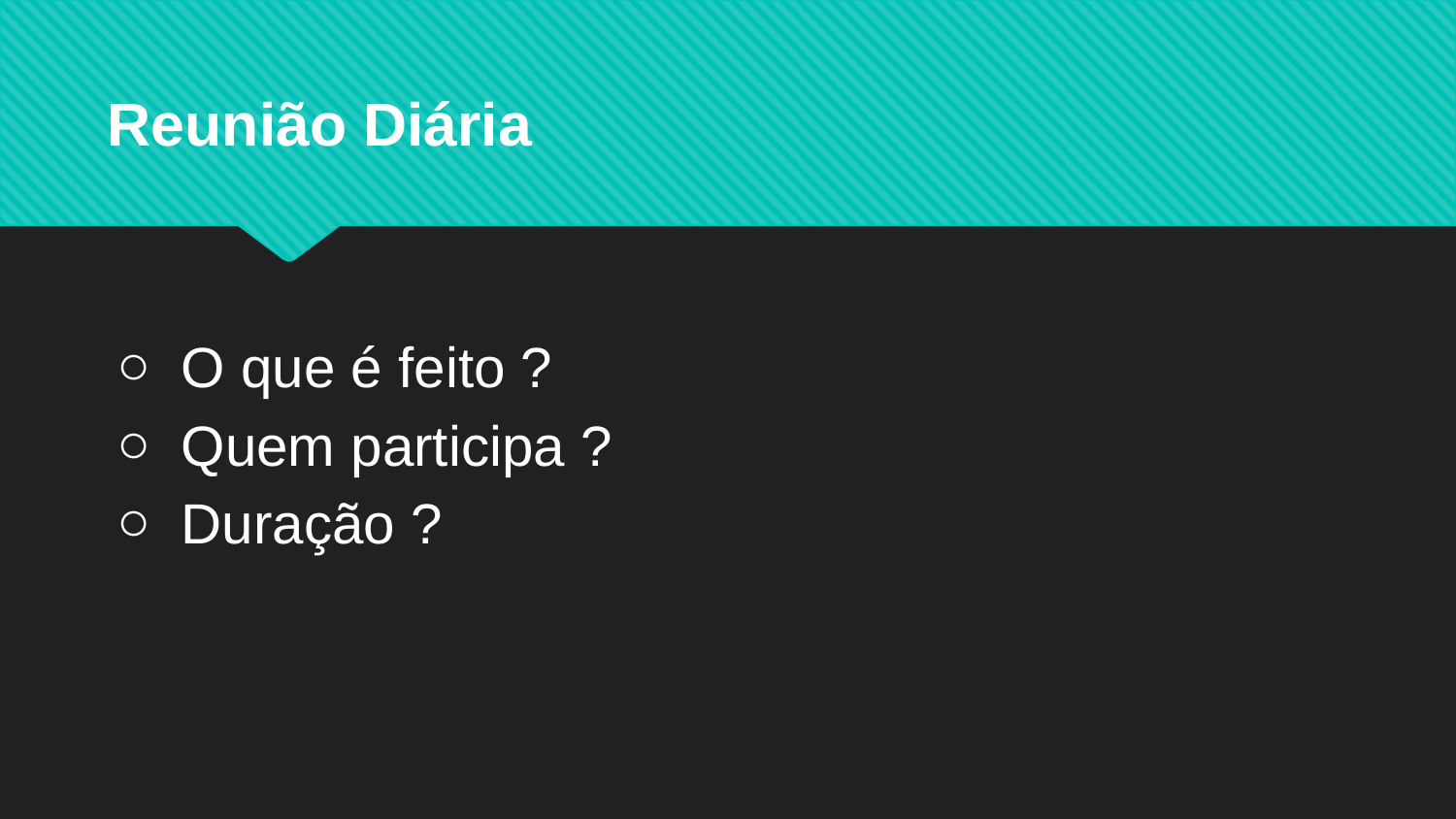

# Reunião Diária
O que é feito ?
Quem participa ?
Duração ?